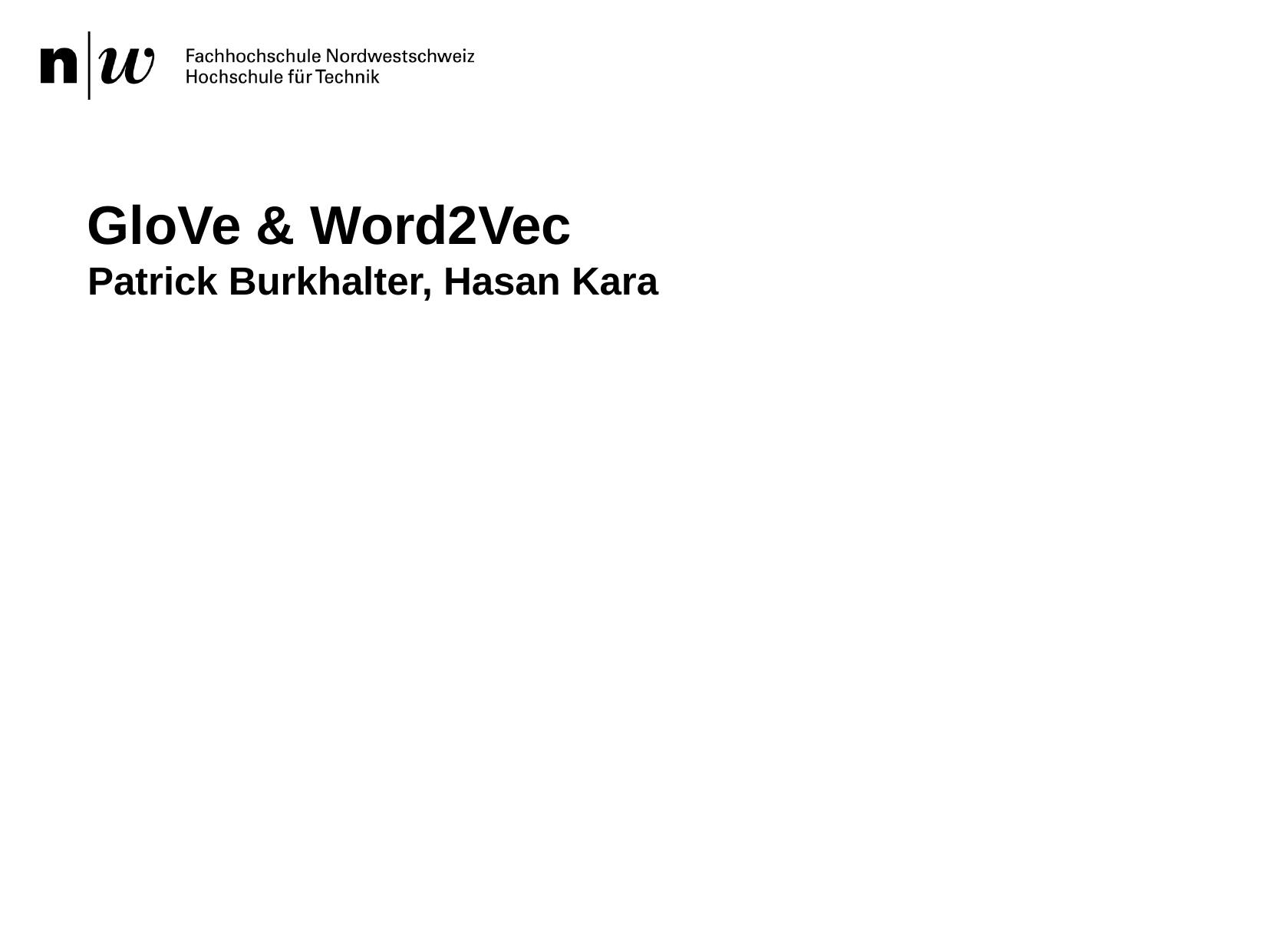

# GloVe & Word2Vec
Patrick Burkhalter, Hasan Kara